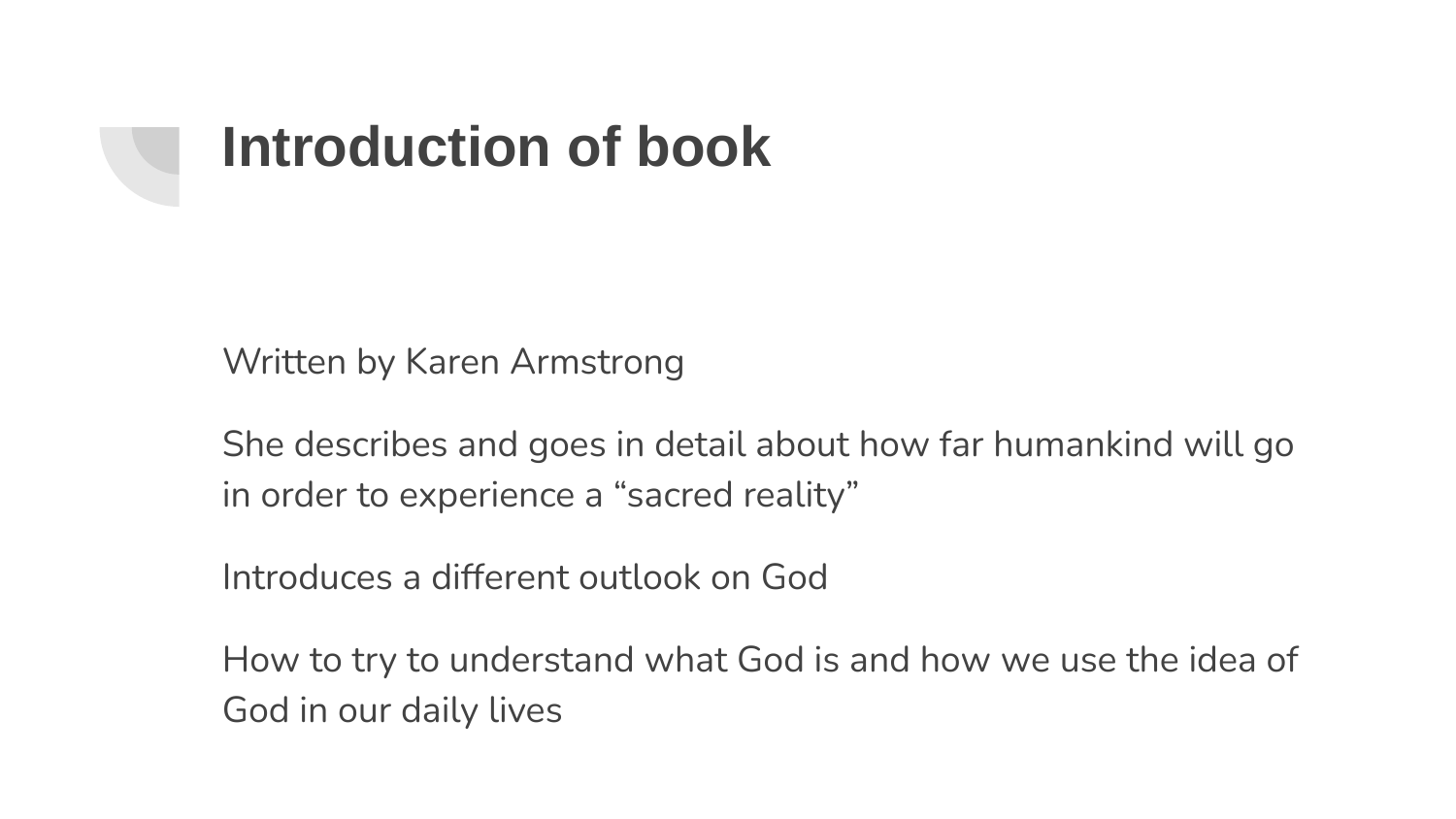

# Introduction of book
Written by Karen Armstrong
She describes and goes in detail about how far humankind will go in order to experience a “sacred reality”
Introduces a different outlook on God
How to try to understand what God is and how we use the idea of God in our daily lives